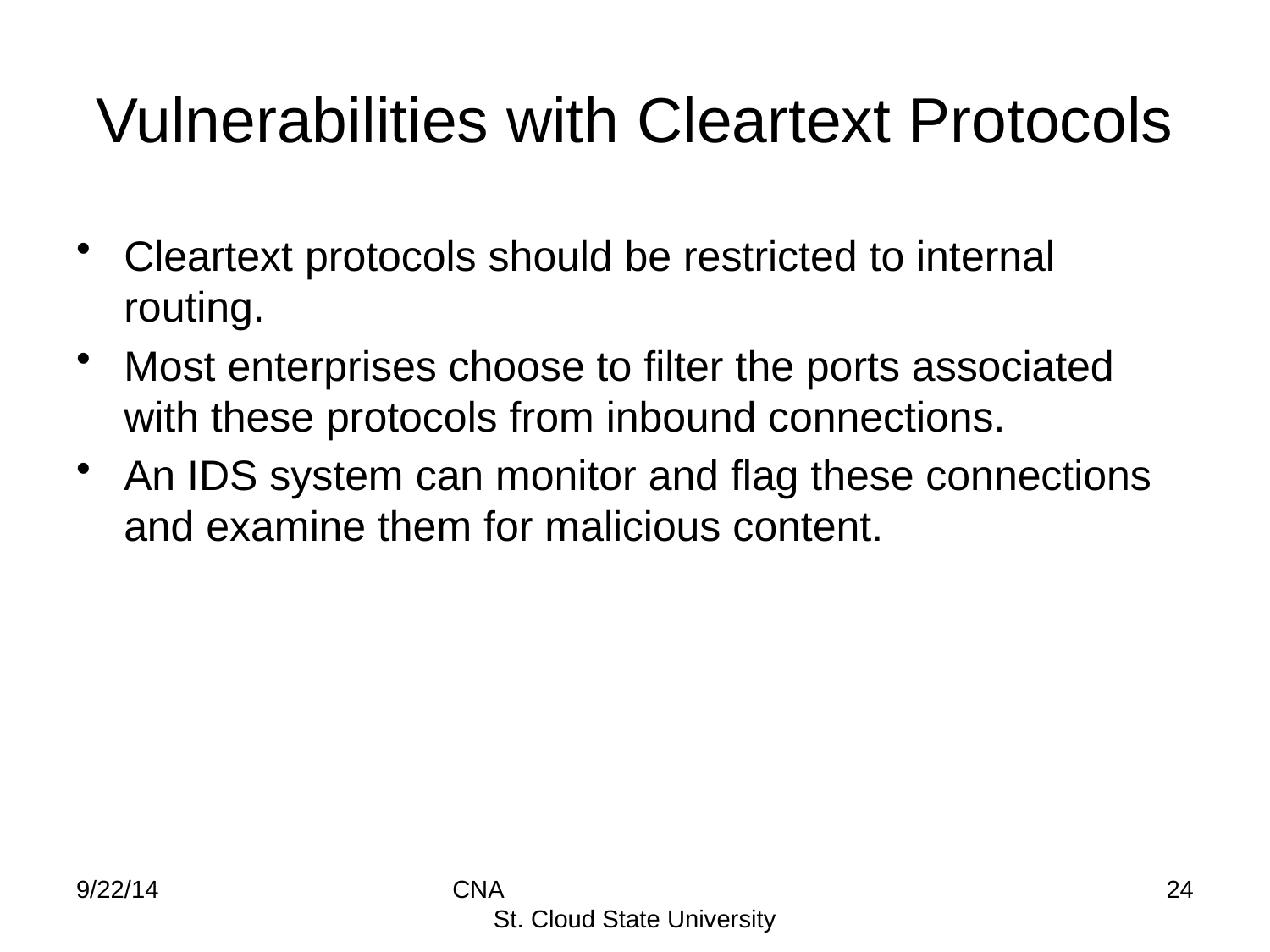

# Vulnerabilities with Cleartext Protocols
Cleartext protocols should be restricted to internal routing.
Most enterprises choose to filter the ports associated with these protocols from inbound connections.
An IDS system can monitor and flag these connections and examine them for malicious content.
9/22/14
CNA                                              St. Cloud State University
24